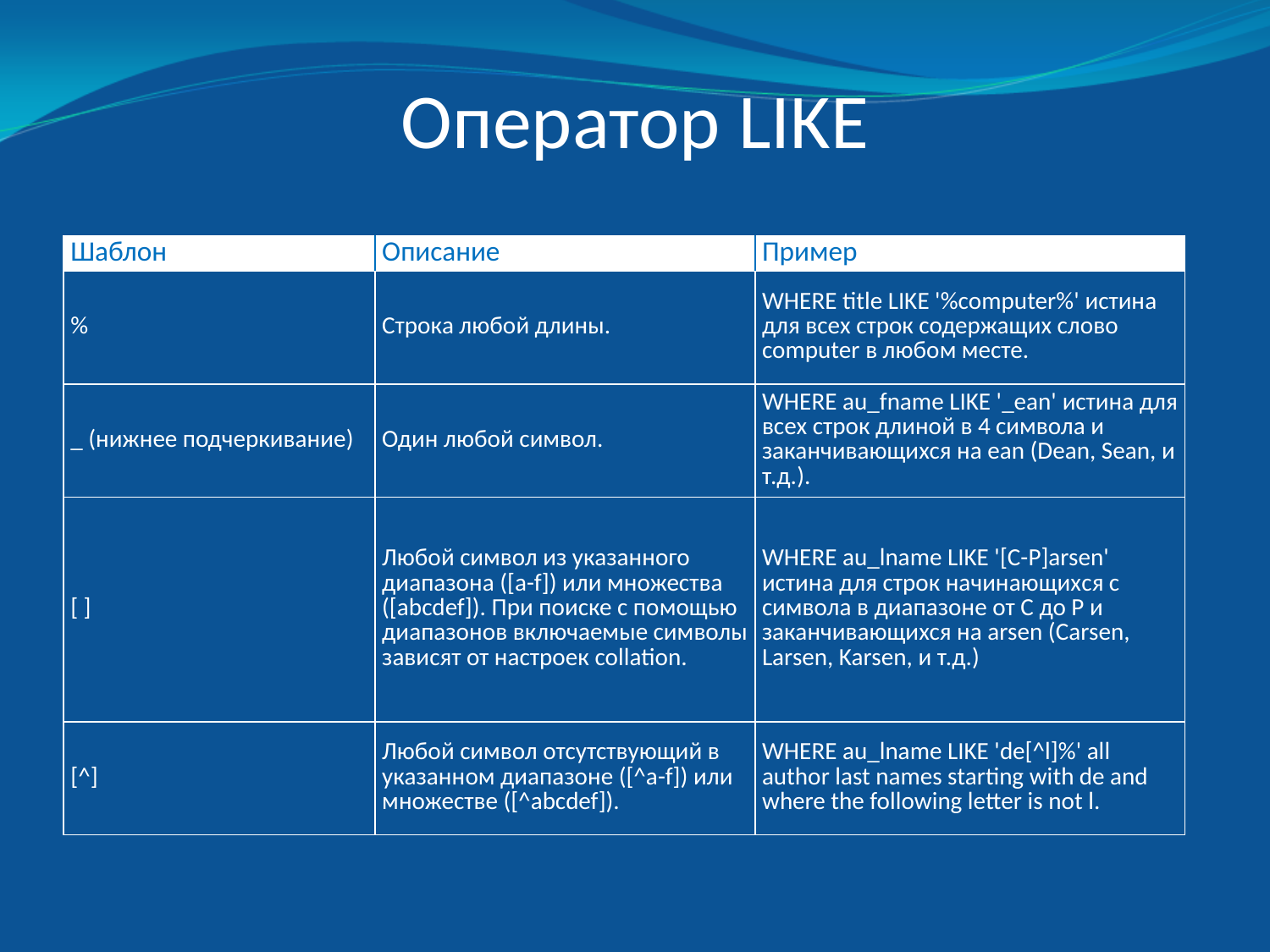

# Оператор LIKE
| Шаблон | Описание | Пример |
| --- | --- | --- |
| % | Строка любой длины. | WHERE title LIKE '%computer%' истина для всех строк содержащих слово computer в любом месте. |
| \_ (нижнее подчеркивание) | Один любой символ. | WHERE au\_fname LIKE '\_ean' истина для всех строк длиной в 4 символа и заканчивающихся на ean (Dean, Sean, и т.д.). |
| [ ] | Любой символ из указанного диапазона ([a-f]) или множества ([abcdef]). При поиске с помощью диапазонов включаемые символы зависят от настроек collation. | WHERE au\_lname LIKE '[C-P]arsen' истина для строк начинающихcя с символа в диапазоне от C до P и заканчивающихся на arsen (Carsen, Larsen, Karsen, и т.д.) |
| [^] | Любой символ отсутствующий в указанном диапазоне ([^a-f]) или множестве ([^abcdef]). | WHERE au\_lname LIKE 'de[^l]%' all author last names starting with de and where the following letter is not l. |